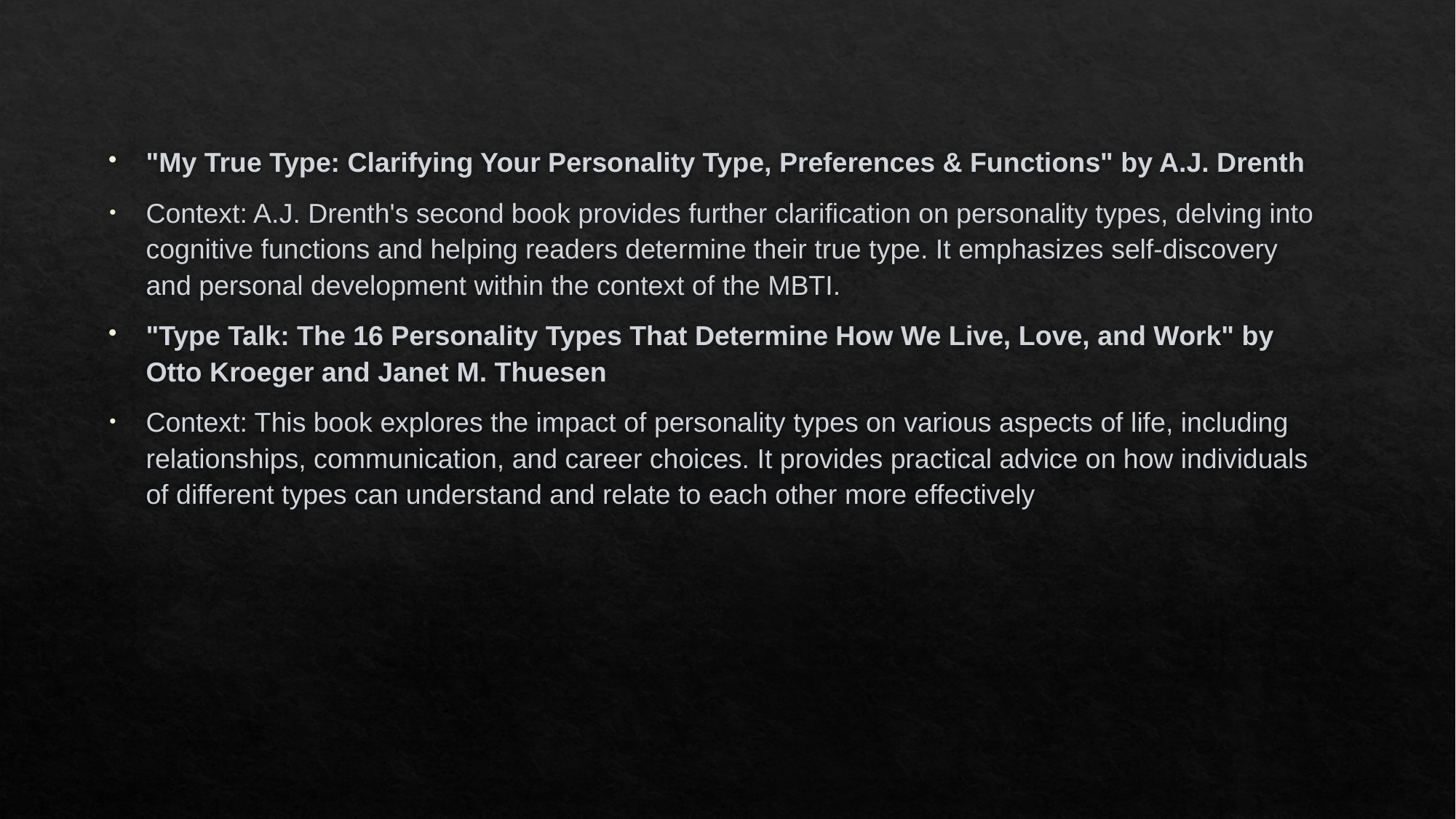

"My True Type: Clarifying Your Personality Type, Preferences & Functions" by A.J. Drenth
Context: A.J. Drenth's second book provides further clarification on personality types, delving into cognitive functions and helping readers determine their true type. It emphasizes self-discovery and personal development within the context of the MBTI.
"Type Talk: The 16 Personality Types That Determine How We Live, Love, and Work" by Otto Kroeger and Janet M. Thuesen
Context: This book explores the impact of personality types on various aspects of life, including relationships, communication, and career choices. It provides practical advice on how individuals of different types can understand and relate to each other more effectively